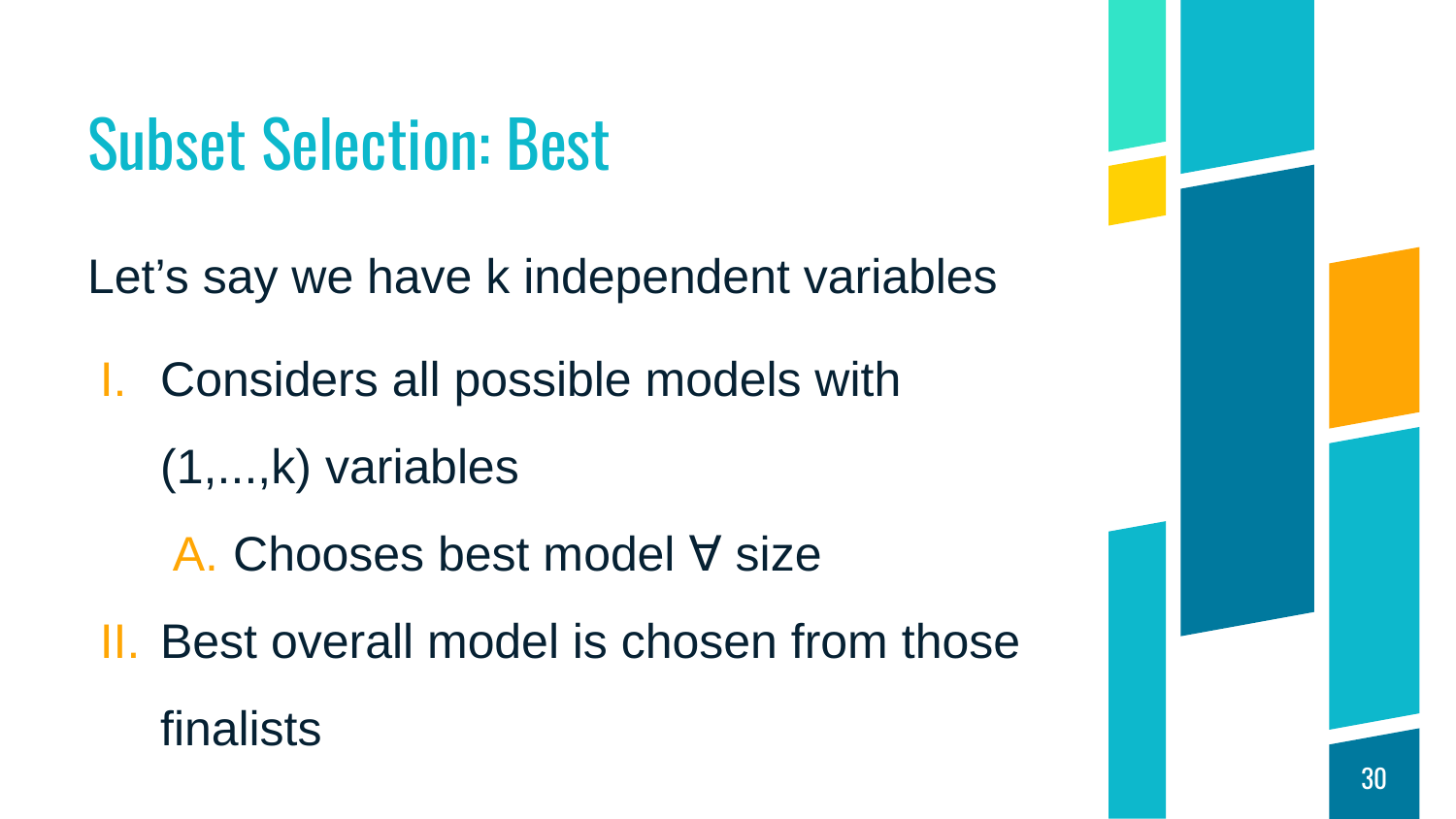

# Subset Selection: Best
Let’s say we have k independent variables
Considers all possible models with (1,...,k) variables
Chooses best model ∀ size
Best overall model is chosen from those finalists

30